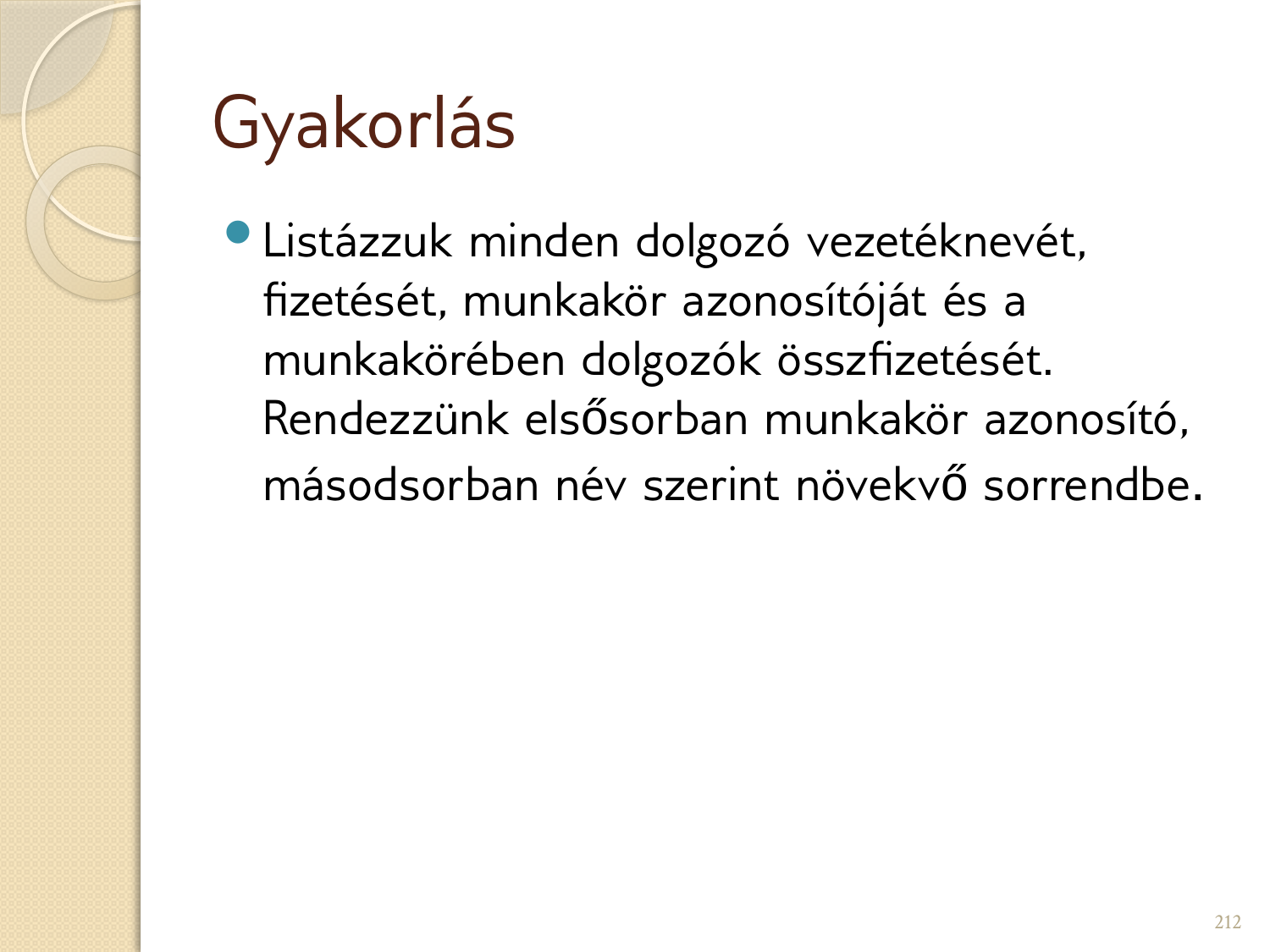

# Gyakorlás
Listázzuk minden dolgozó vezetéknevét, fizetését, munkakör azonosítóját és a munkakörében dolgozók összfizetését. Rendezzünk elsősorban munkakör azonosító, másodsorban név szerint növekvő sorrendbe.
212